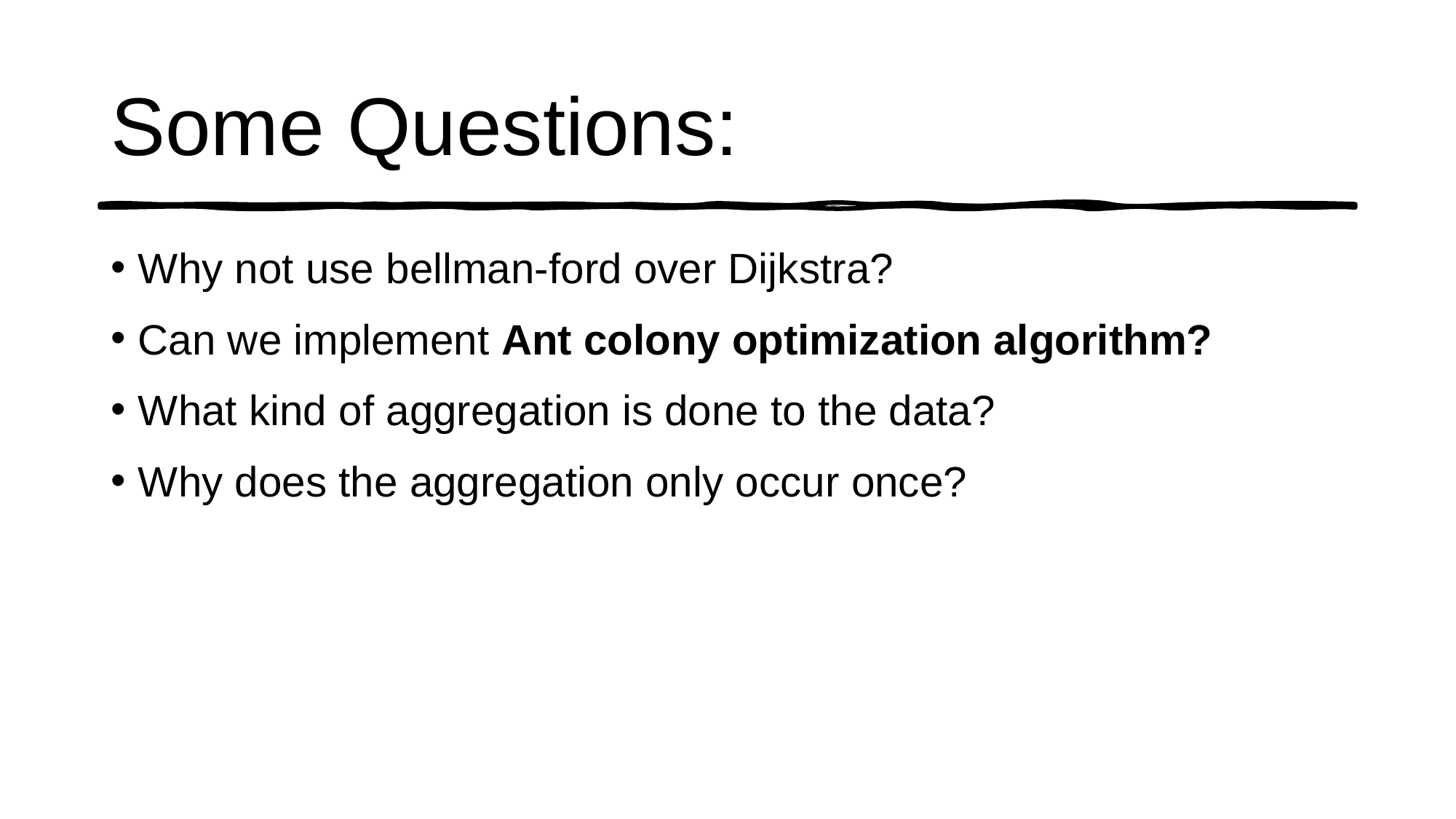

# Some Questions:
Why not use bellman-ford over Dijkstra?
Can we implement Ant colony optimization algorithm?
What kind of aggregation is done to the data?
Why does the aggregation only occur once?